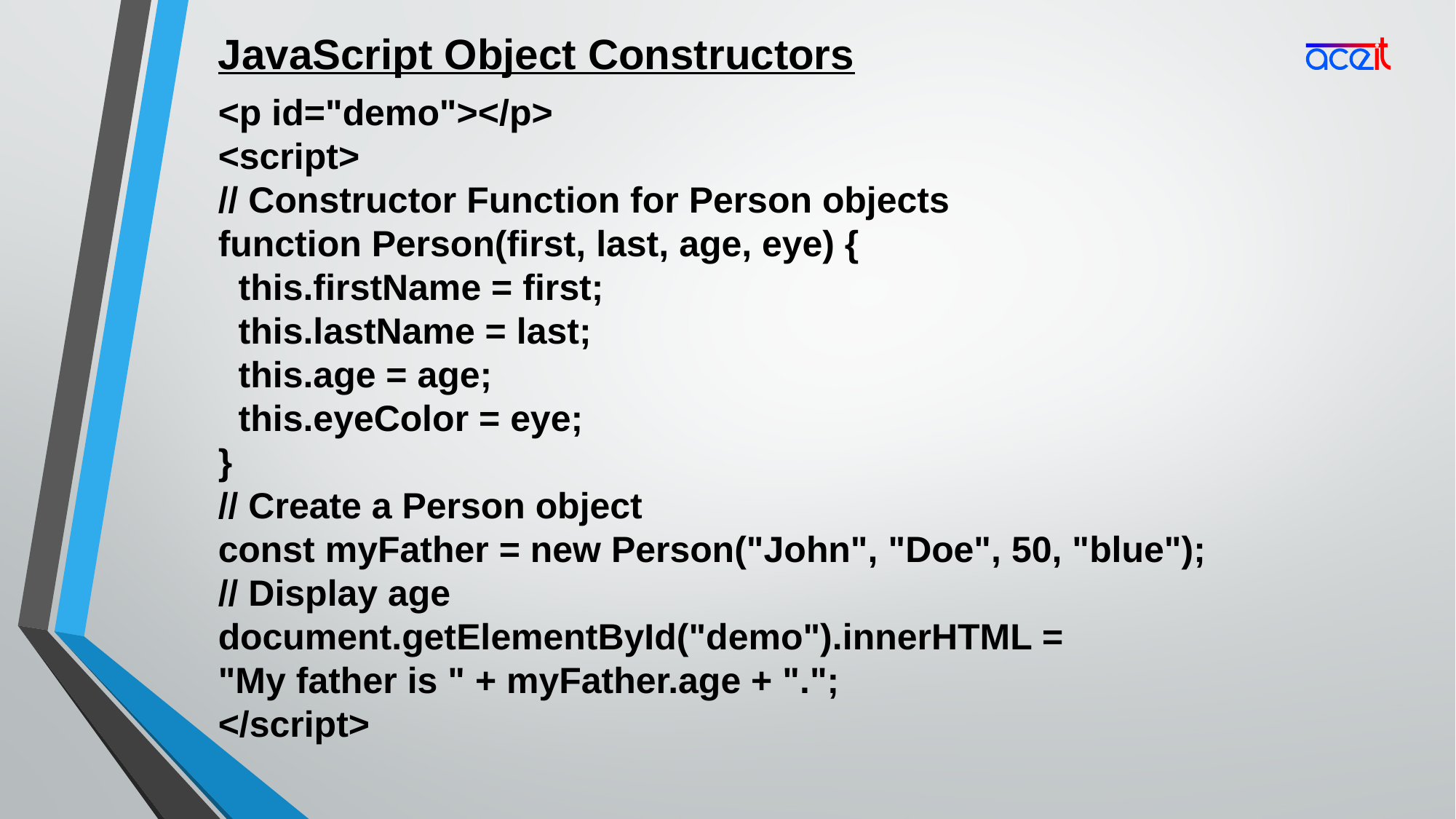

JavaScript Object Constructors
<p id="demo"></p>
<script>
// Constructor Function for Person objects
function Person(first, last, age, eye) {
  this.firstName = first;
  this.lastName = last;
  this.age = age;
  this.eyeColor = eye;
}
// Create a Person object
const myFather = new Person("John", "Doe", 50, "blue");
// Display age
document.getElementById("demo").innerHTML =
"My father is " + myFather.age + ".";
</script>